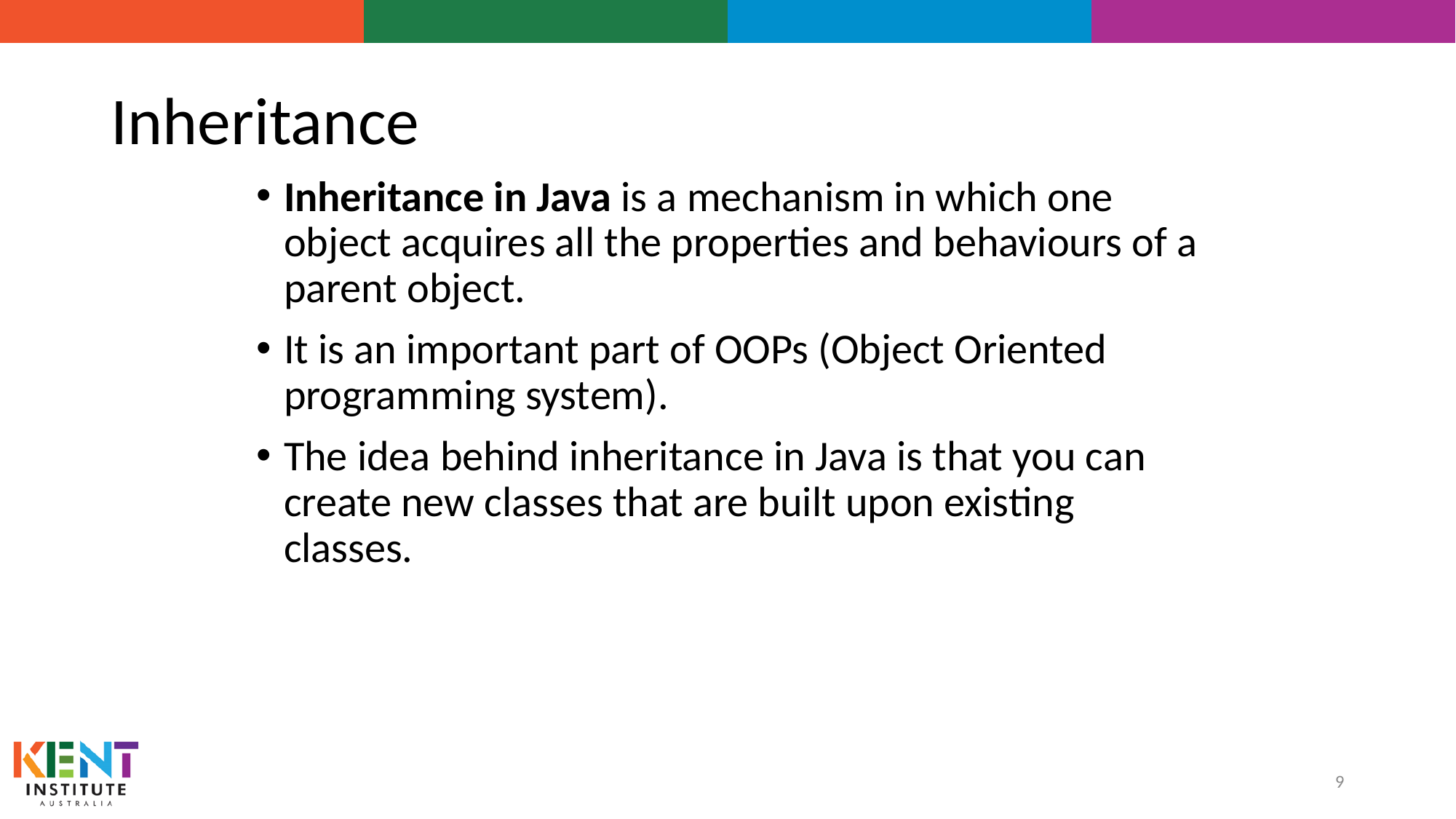

# Inheritance
Inheritance in Java is a mechanism in which one object acquires all the properties and behaviours of a parent object.
It is an important part of OOPs (Object Oriented programming system).
The idea behind inheritance in Java is that you can create new classes that are built upon existing classes.

9